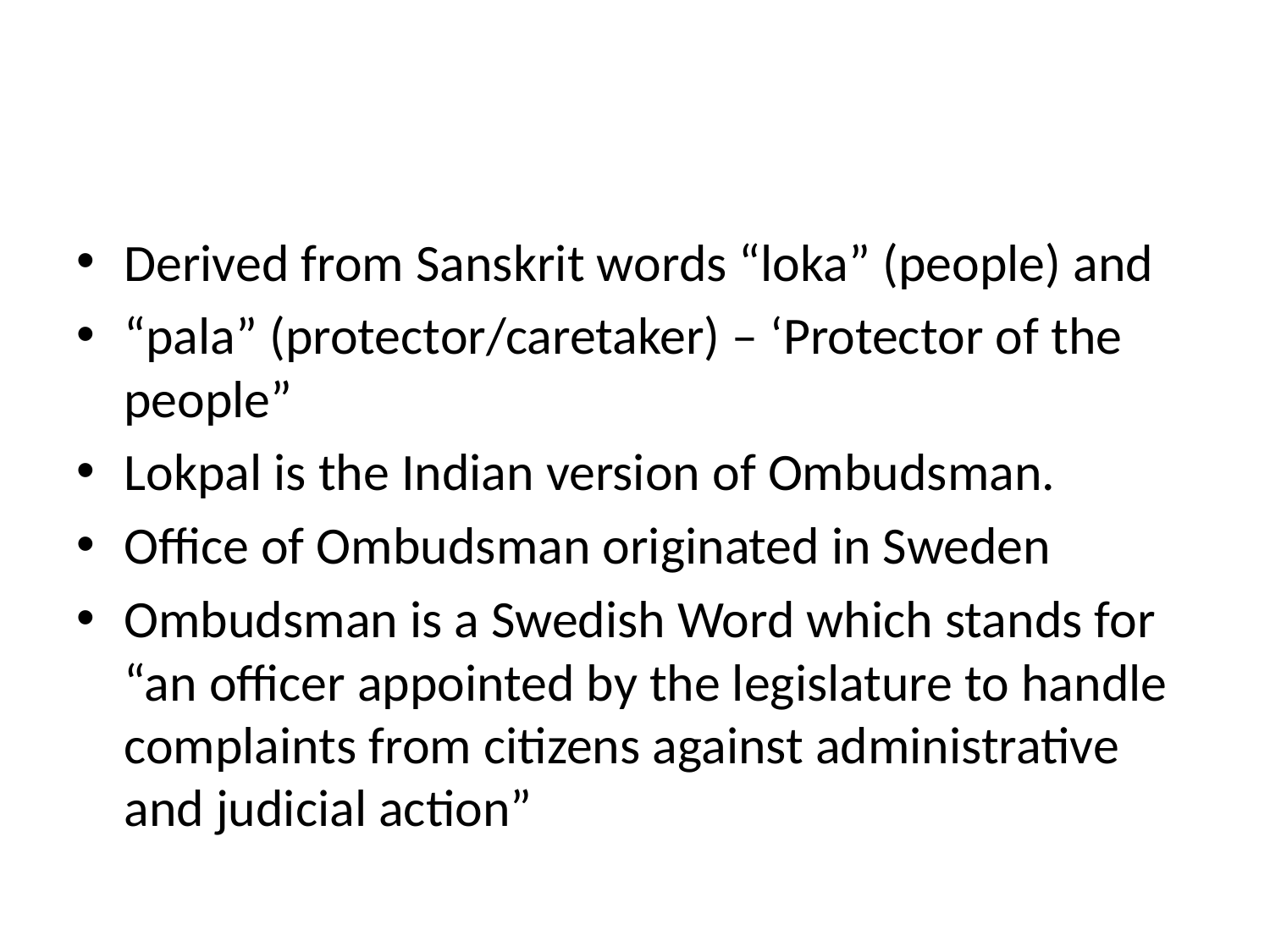

Derived from Sanskrit words “loka” (people) and
“pala” (protector/caretaker) – ‘Protector of the people”
Lokpal is the Indian version of Ombudsman.
Office of Ombudsman originated in Sweden
Ombudsman is a Swedish Word which stands for “an officer appointed by the legislature to handle complaints from citizens against administrative and judicial action”